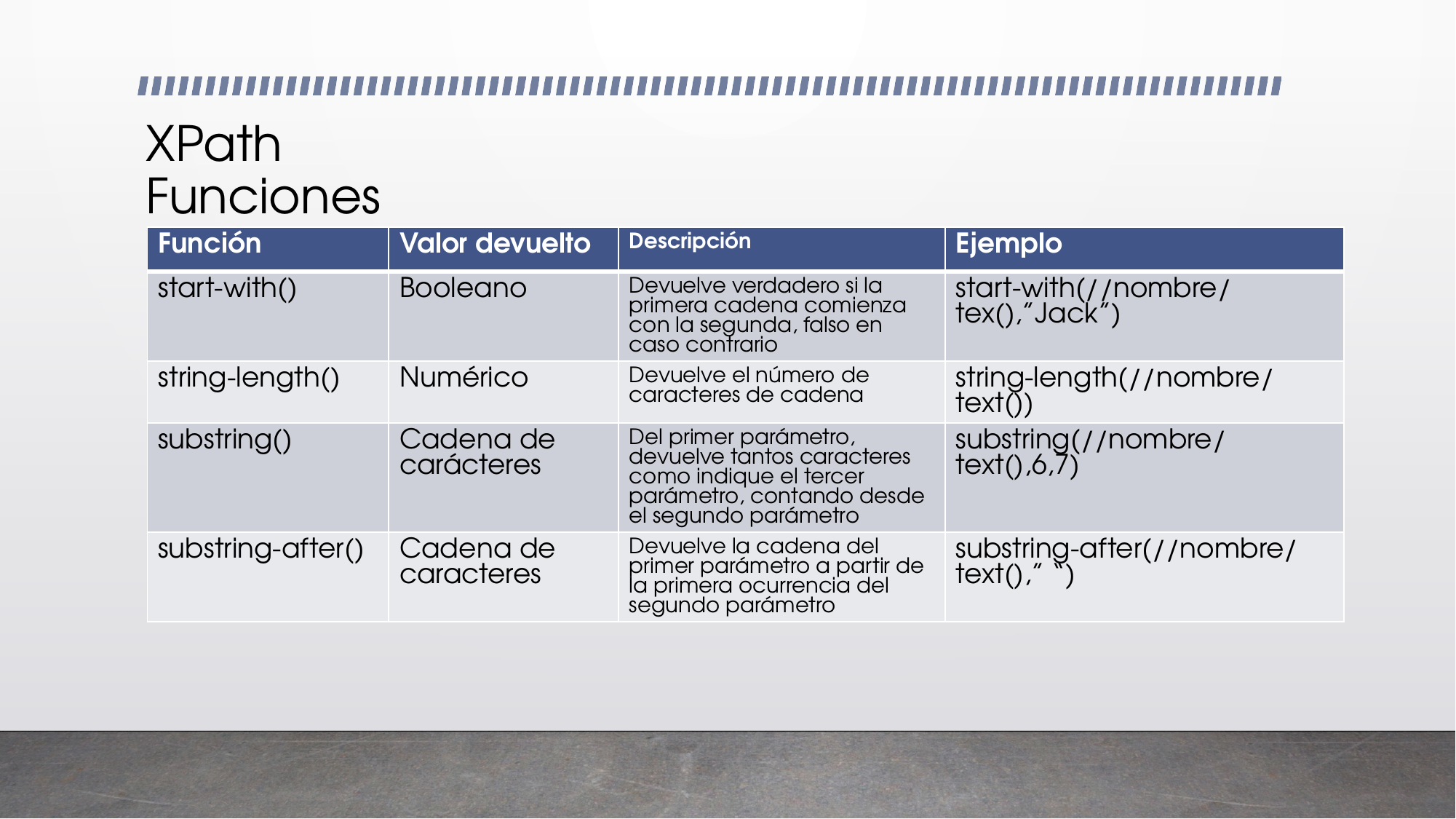

# XPath Funciones
| Función | Valor devuelto | Descripción | Ejemplo |
| --- | --- | --- | --- |
| start-with() | Booleano | Devuelve verdadero si la primera cadena comienza con la segunda, falso en caso contrario | start-with(//nombre/tex(),”Jack”) |
| string-length() | Numérico | Devuelve el número de caracteres de cadena | string-length(//nombre/text()) |
| substring() | Cadena de carácteres | Del primer parámetro, devuelve tantos caracteres como indique el tercer parámetro, contando desde el segundo parámetro | substring(//nombre/text(),6,7) |
| substring-after() | Cadena de caracteres | Devuelve la cadena del primer parámetro a partir de la primera ocurrencia del segundo parámetro | substring-after(//nombre/text(),” “) |